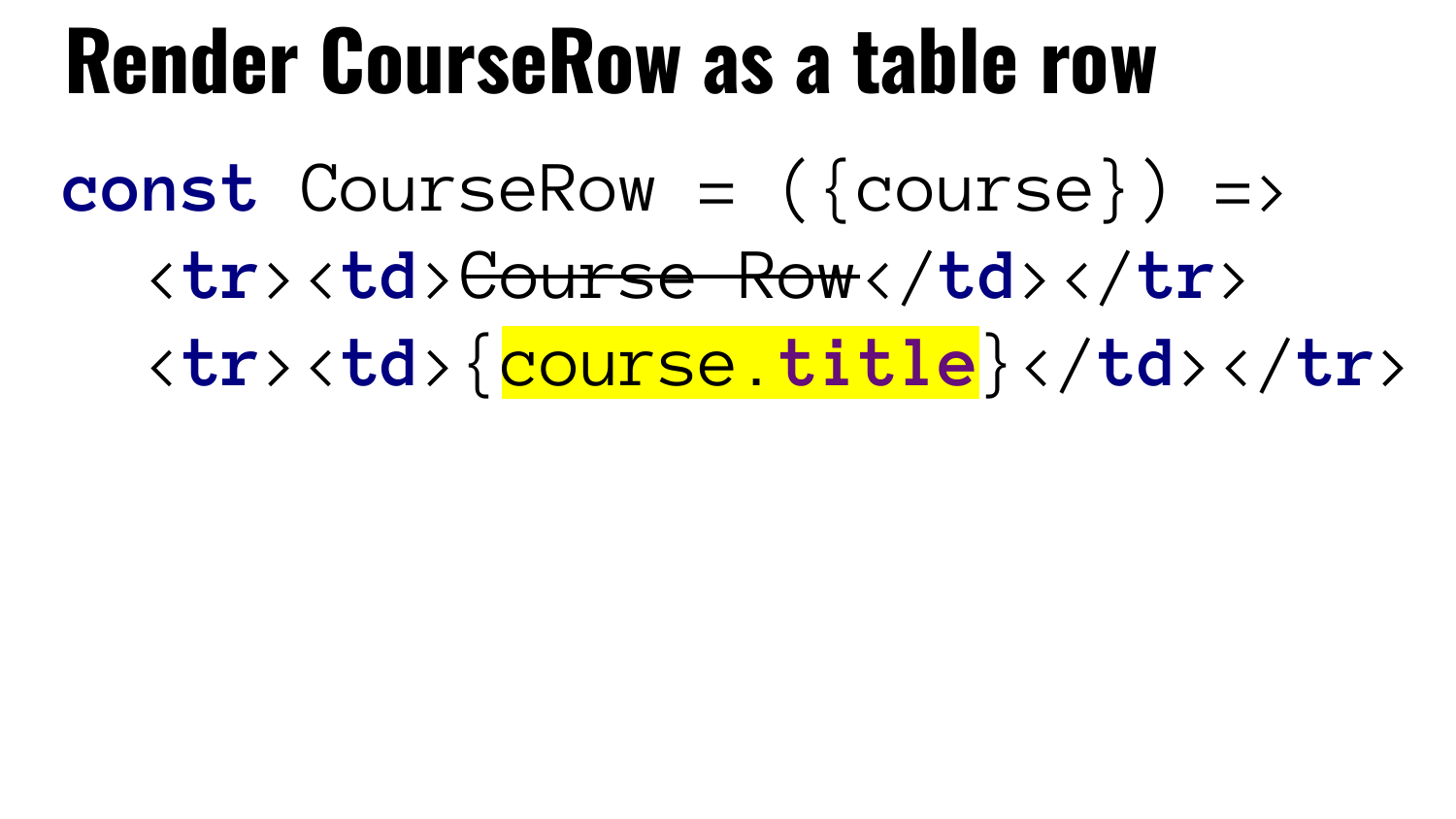

# Render CourseRow as a table row
const CourseRow = ({course}) =>
  <tr><td>Course Row</td></tr>
  <tr><td>{course.title}</td></tr>